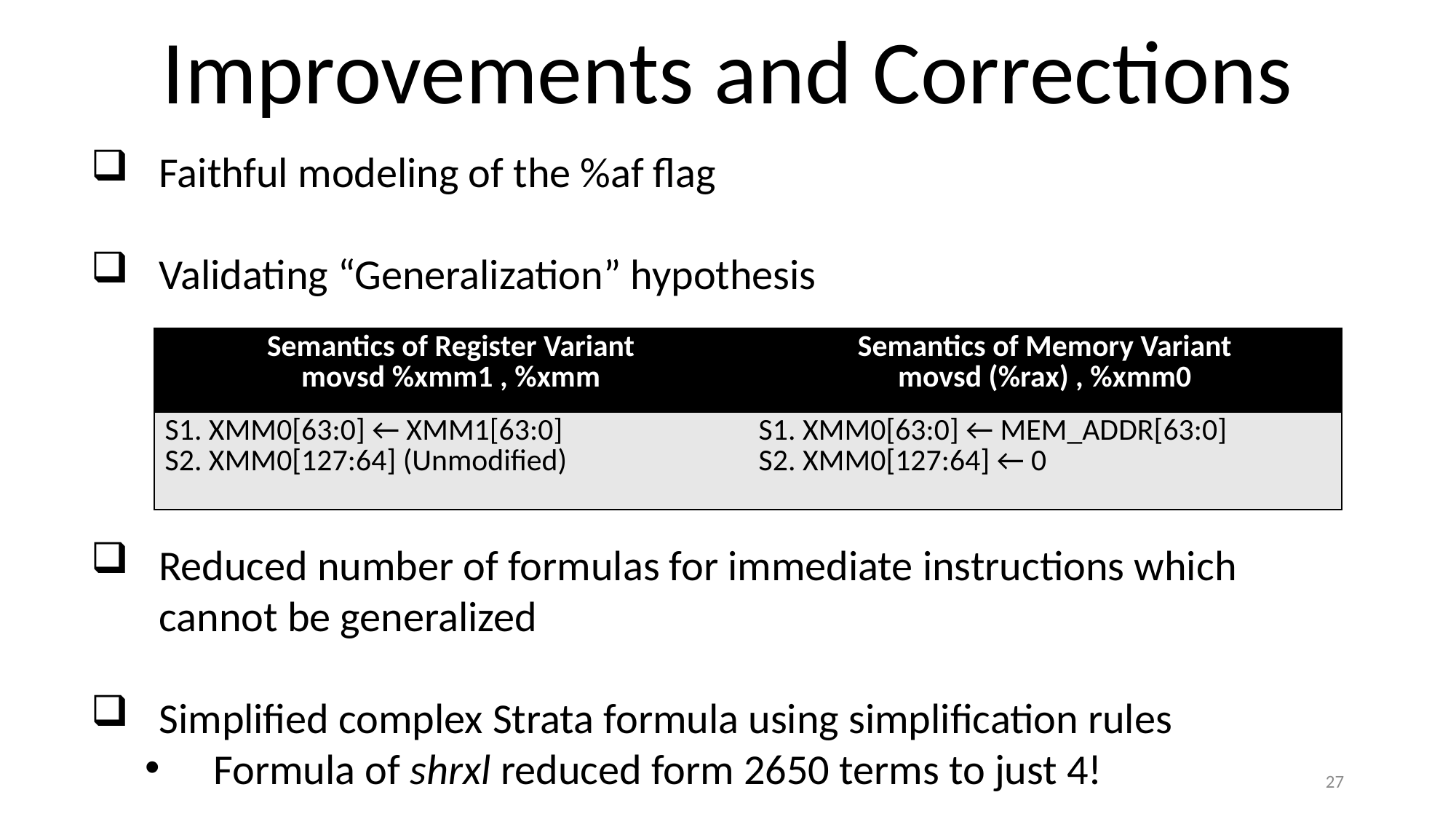

# Improvements and Corrections
Faithful modeling of the %af flag

Validating “Generalization” hypothesis
| Semantics of Register Variant movsd %xmm1 , %xmm | Semantics of Memory Variant movsd (%rax) , %xmm0 |
| --- | --- |
| S1. XMM0[63:0] ← XMM1[63:0] S2. XMM0[127:64] (Unmodified) | S1. XMM0[63:0] ← MEM\_ADDR[63:0] S2. XMM0[127:64] ← 0 |
Reduced number of formulas for immediate instructions which cannot be generalized

Simplified complex Strata formula using simplification rules
Formula of shrxl reduced form 2650 terms to just 4!
27